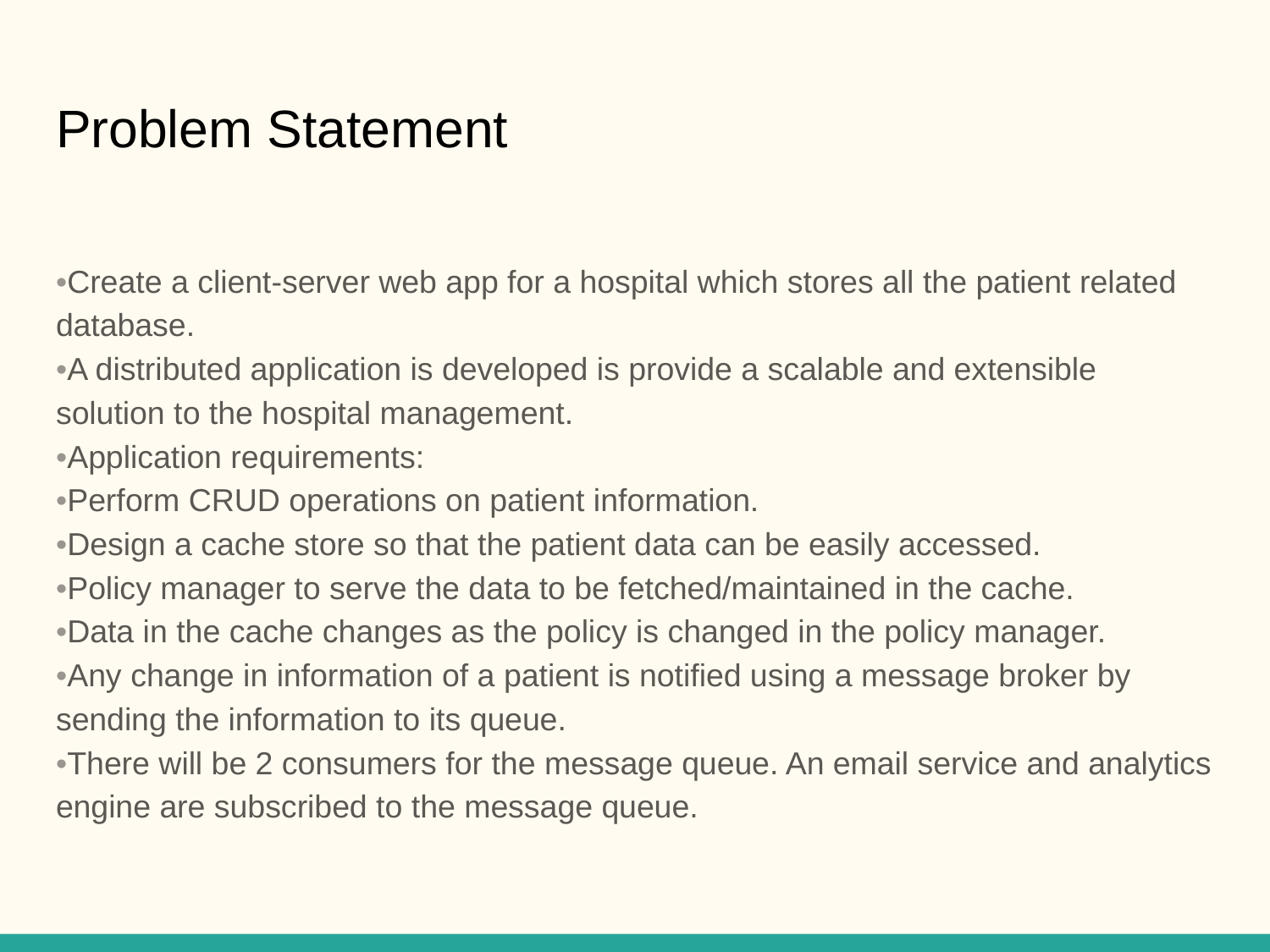

# Problem Statement
•Create a client-server web app for a hospital which stores all the patient related    database.
•A distributed application is developed is provide a scalable and extensible solution to the hospital management.
•Application requirements:
•Perform CRUD operations on patient information.
•Design a cache store so that the patient data can be easily accessed.
•Policy manager to serve the data to be fetched/maintained in the cache.
•Data in the cache changes as the policy is changed in the policy manager.
•Any change in information of a patient is notified using a message broker by sending the information to its queue.
•There will be 2 consumers for the message queue. An email service and analytics engine are subscribed to the message queue.